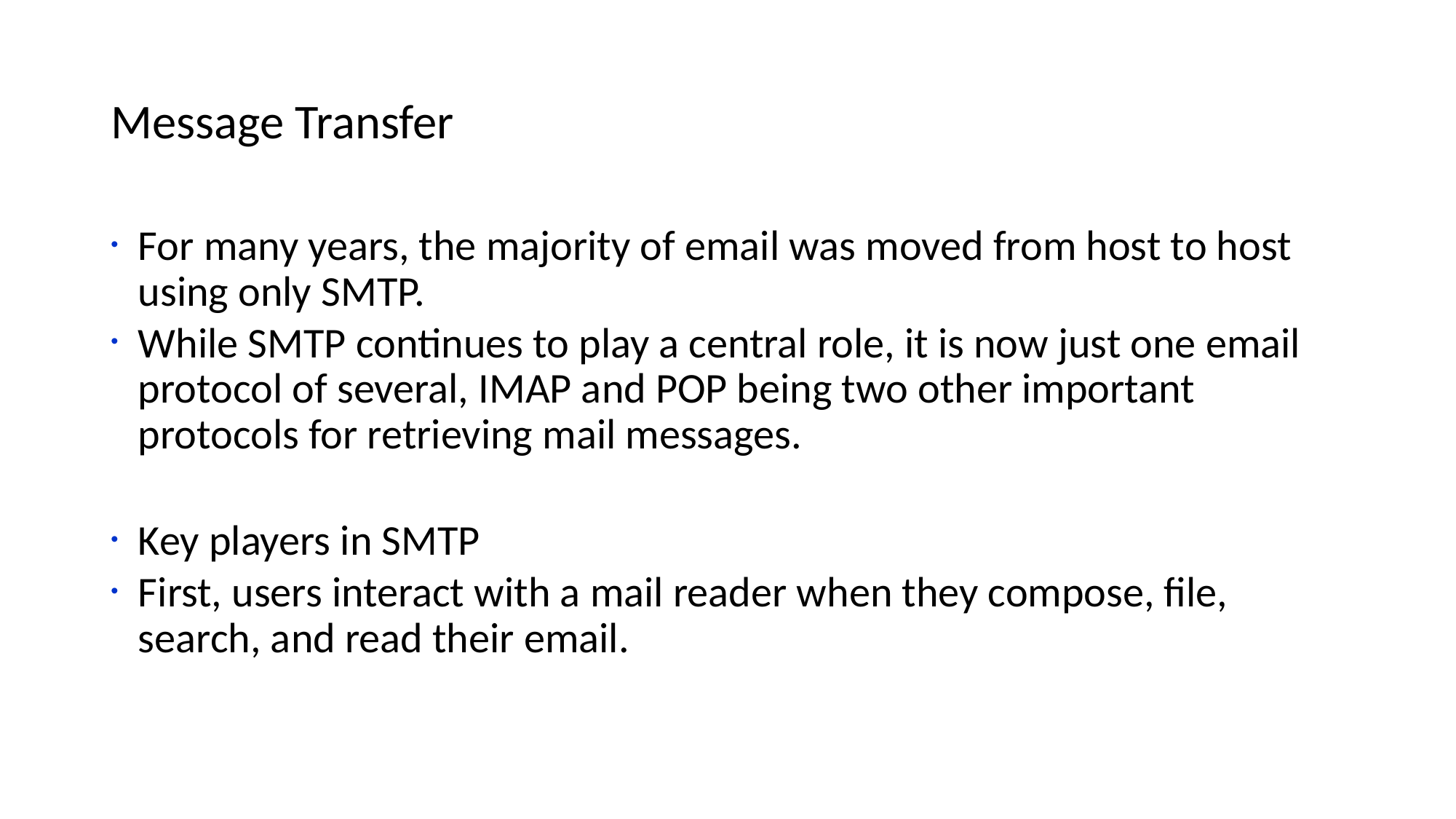

# Message Transfer
For many years, the majority of email was moved from host to host using only SMTP.
While SMTP continues to play a central role, it is now just one email protocol of several, IMAP and POP being two other important protocols for retrieving mail messages.

Key players in SMTP
First, users interact with a mail reader when they compose, file, search, and read their email.